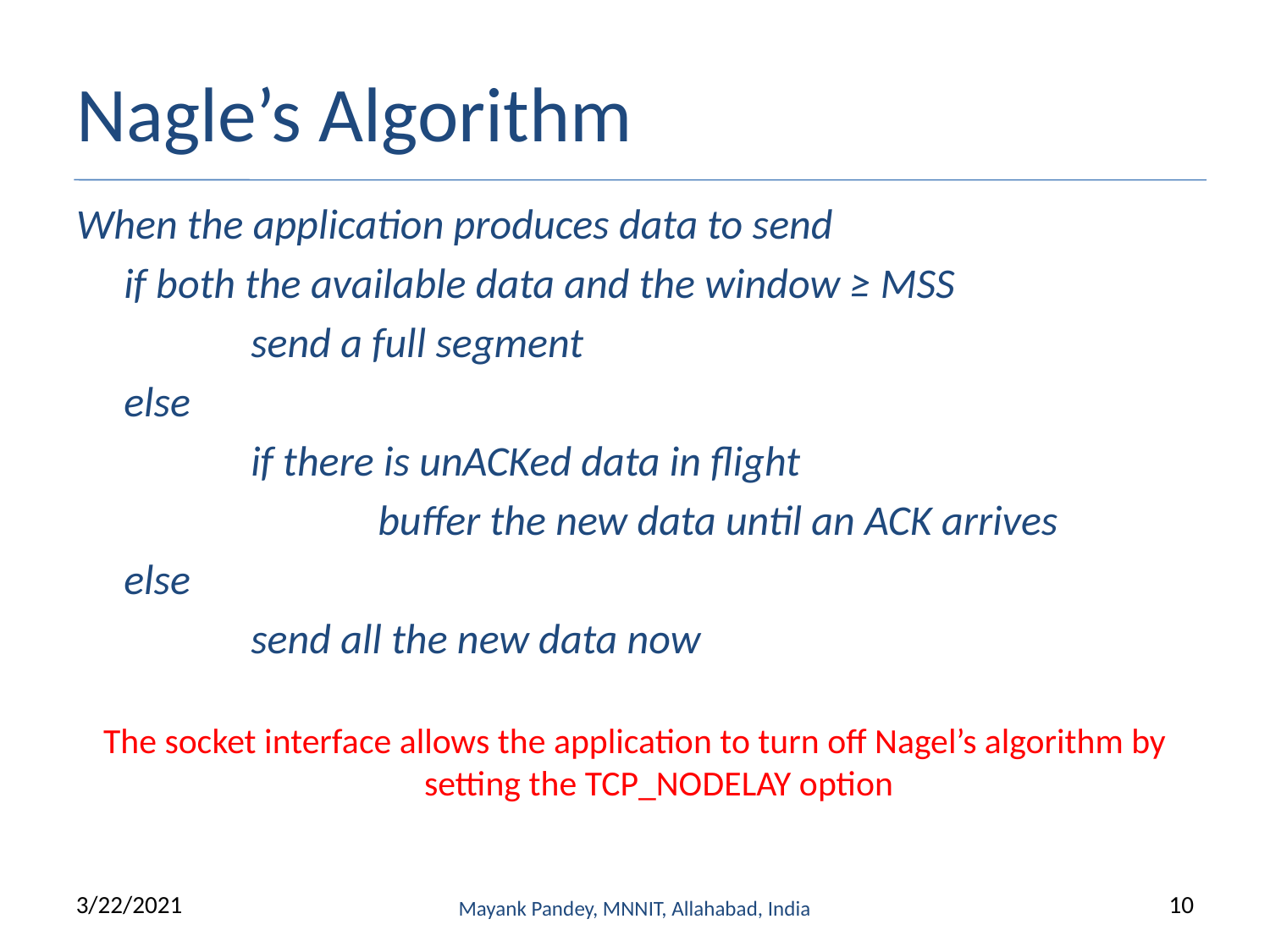

# Nagle’s Algorithm
When the application produces data to send
	if both the available data and the window ≥ MSS
		send a full segment
	else
		if there is unACKed data in flight
			buffer the new data until an ACK arrives
	else
		send all the new data now

The socket interface allows the application to turn off Nagel’s algorithm by setting the TCP_NODELAY option
3/22/2021
Mayank Pandey, MNNIT, Allahabad, India
10